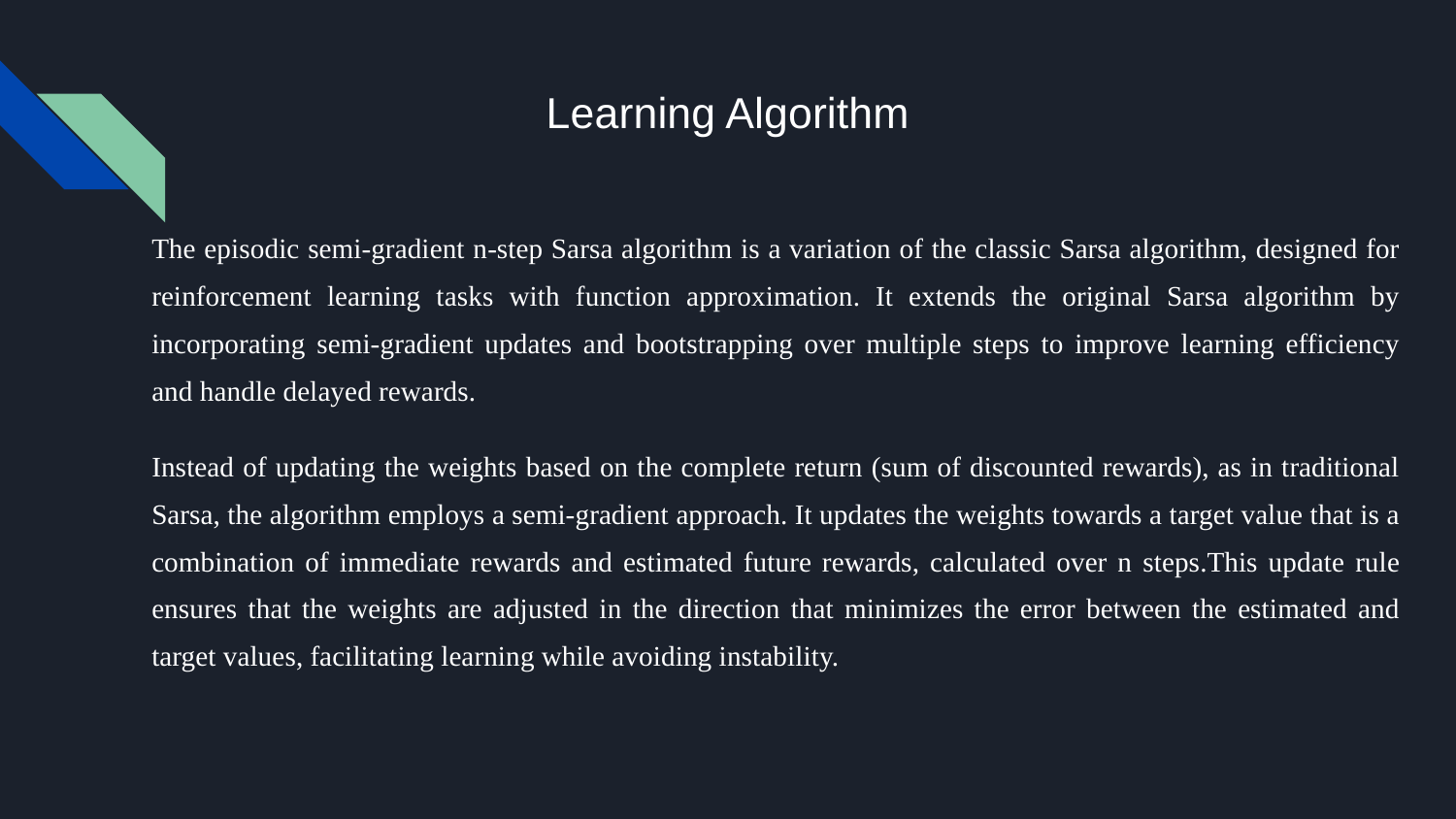

# Learning Algorithm

The episodic semi-gradient n-step Sarsa algorithm is a variation of the classic Sarsa algorithm, designed for reinforcement learning tasks with function approximation. It extends the original Sarsa algorithm by incorporating semi-gradient updates and bootstrapping over multiple steps to improve learning efficiency and handle delayed rewards.
Instead of updating the weights based on the complete return (sum of discounted rewards), as in traditional Sarsa, the algorithm employs a semi-gradient approach. It updates the weights towards a target value that is a combination of immediate rewards and estimated future rewards, calculated over n steps.This update rule ensures that the weights are adjusted in the direction that minimizes the error between the estimated and target values, facilitating learning while avoiding instability.